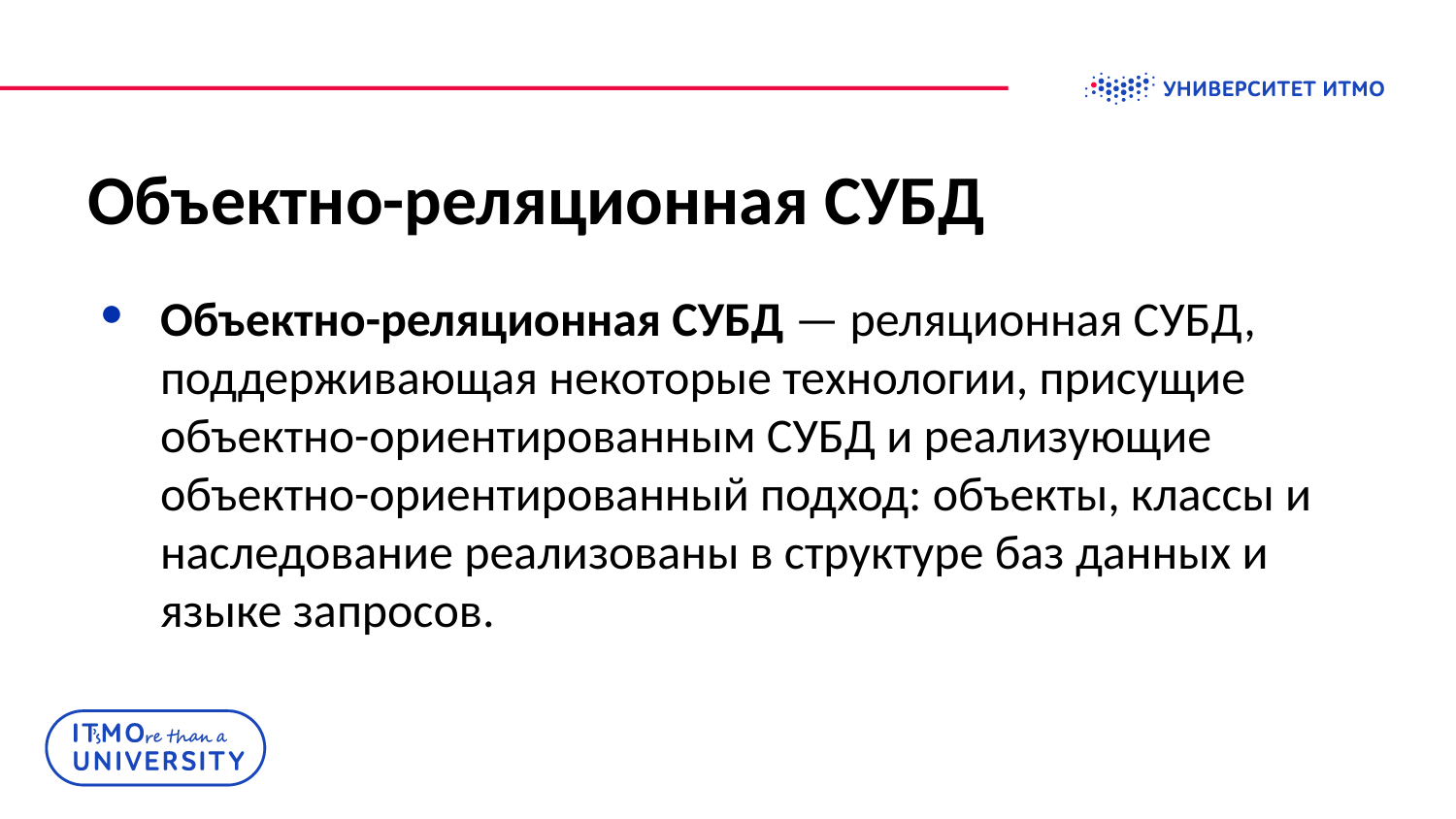

# Объектно-реляционная СУБД
Объектно-реляционная СУБД — реляционная СУБД, поддерживающая некоторые технологии, присущие объектно-ориентированным СУБД и реализующие объектно-ориентированный подход: объекты, классы и наследование реализованы в структуре баз данных и языке запросов.